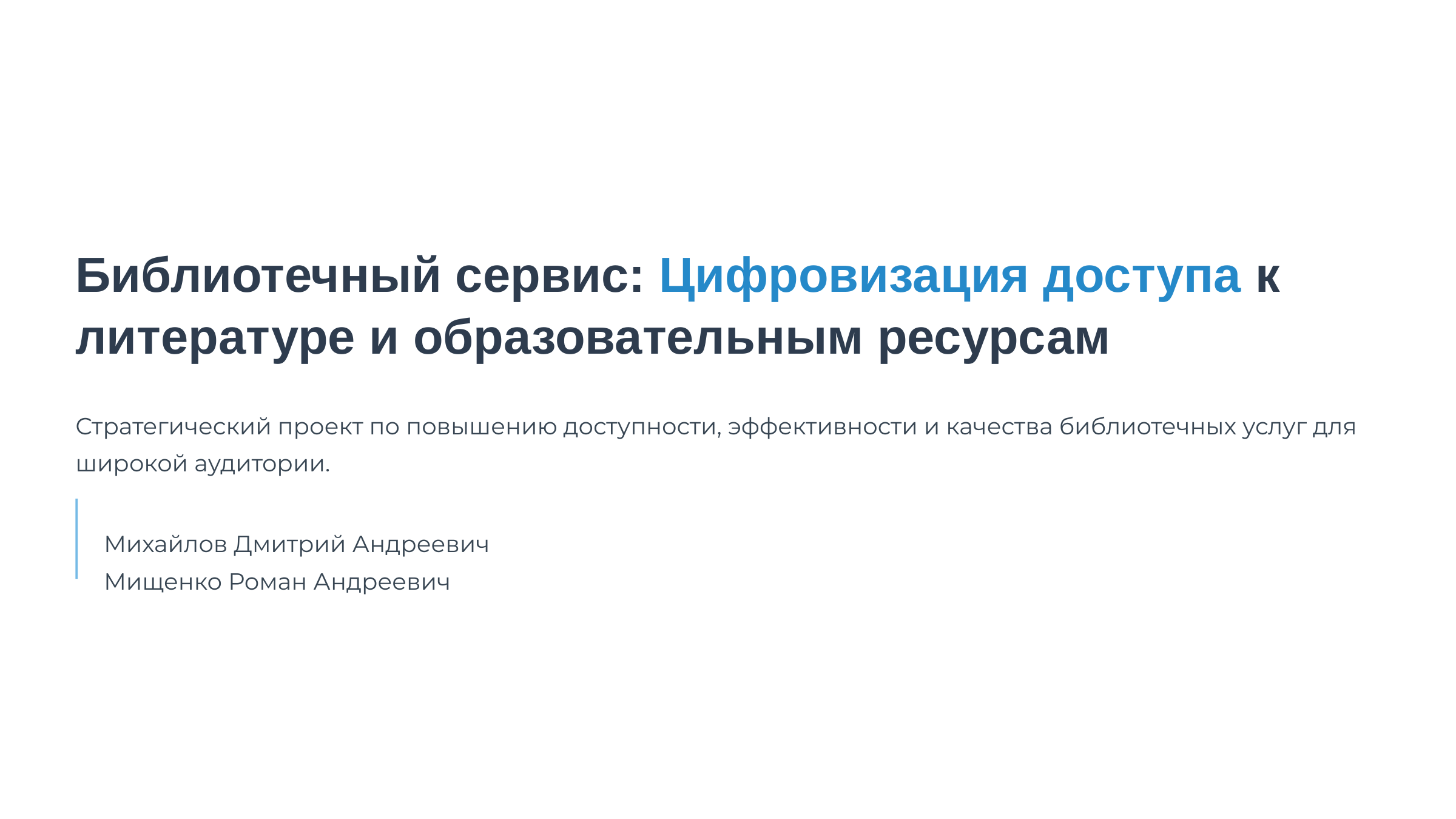

Библиотечный сервис: Цифровизация доступа к литературе и образовательным ресурсам
Стратегический проект по повышению доступности, эффективности и качества библиотечных услуг для широкой аудитории.

Михайлов Дмитрий Андреевич
Мищенко Роман Андреевич